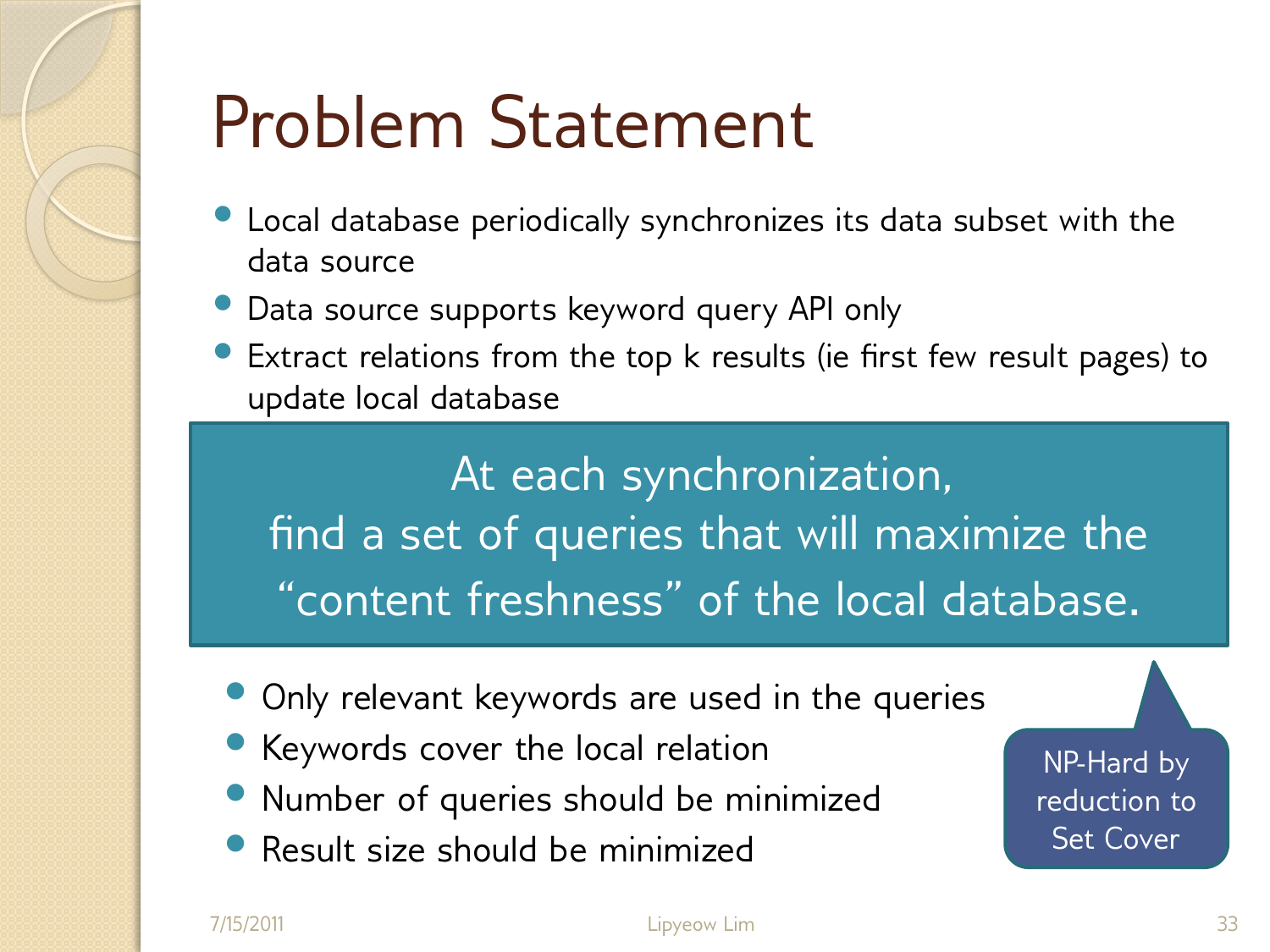

# Problem Statement
Local database periodically synchronizes its data subset with the data source
Data source supports keyword query API only
Extract relations from the top k results (ie first few result pages) to update local database

At each synchronization,
find a set of queries that will maximize the “content freshness” of the local database.
Only relevant keywords are used in the queries
Keywords cover the local relation
Number of queries should be minimized
Result size should be minimized

NP-Hard by reduction to Set Cover
7/15/2011
Lipyeow Lim
33